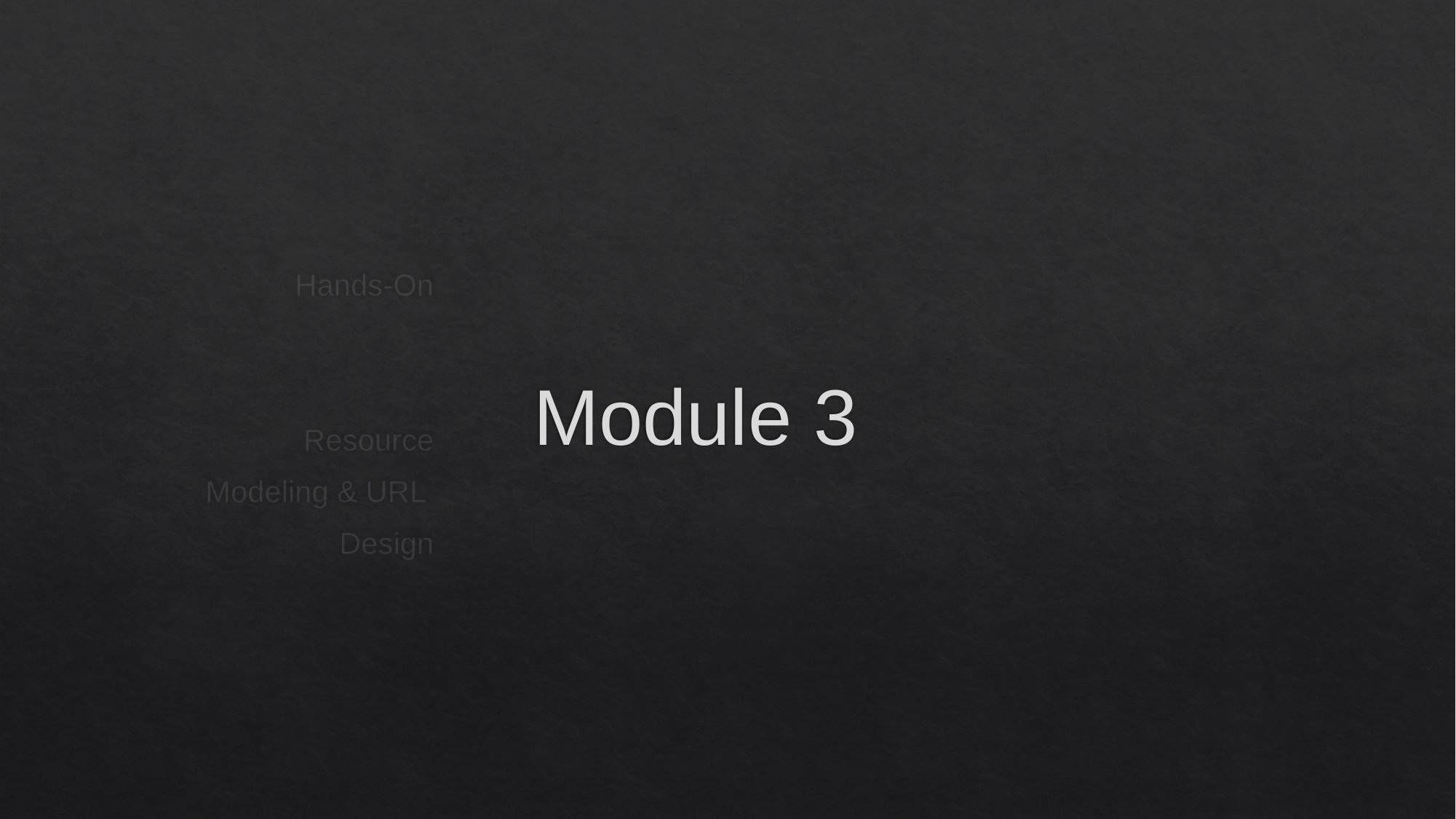

Hands-On

Resource
Modeling & URL
Design
# Module 3